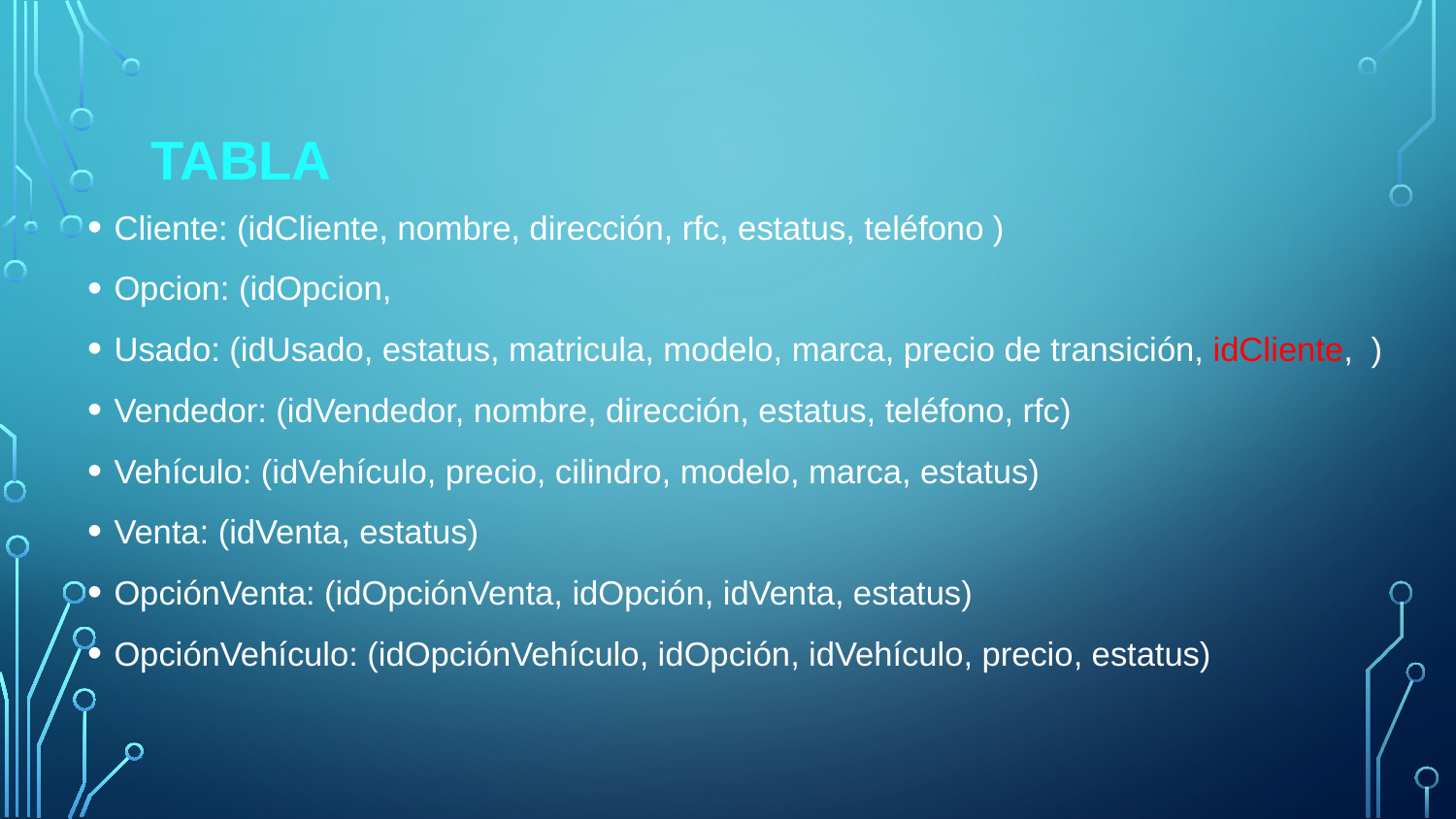

# TABLA
Cliente: (idCliente, nombre, dirección, rfc, estatus, teléfono )
Opcion: (idOpcion,
Usado: (idUsado, estatus, matricula, modelo, marca, precio de transición, idCliente,  )
Vendedor: (idVendedor, nombre, dirección, estatus, teléfono, rfc)
Vehículo: (idVehículo, precio, cilindro, modelo, marca, estatus)
Venta: (idVenta, estatus)
OpciónVenta: (idOpciónVenta, idOpción, idVenta, estatus)
OpciónVehículo: (idOpciónVehículo, idOpción, idVehículo, precio, estatus)